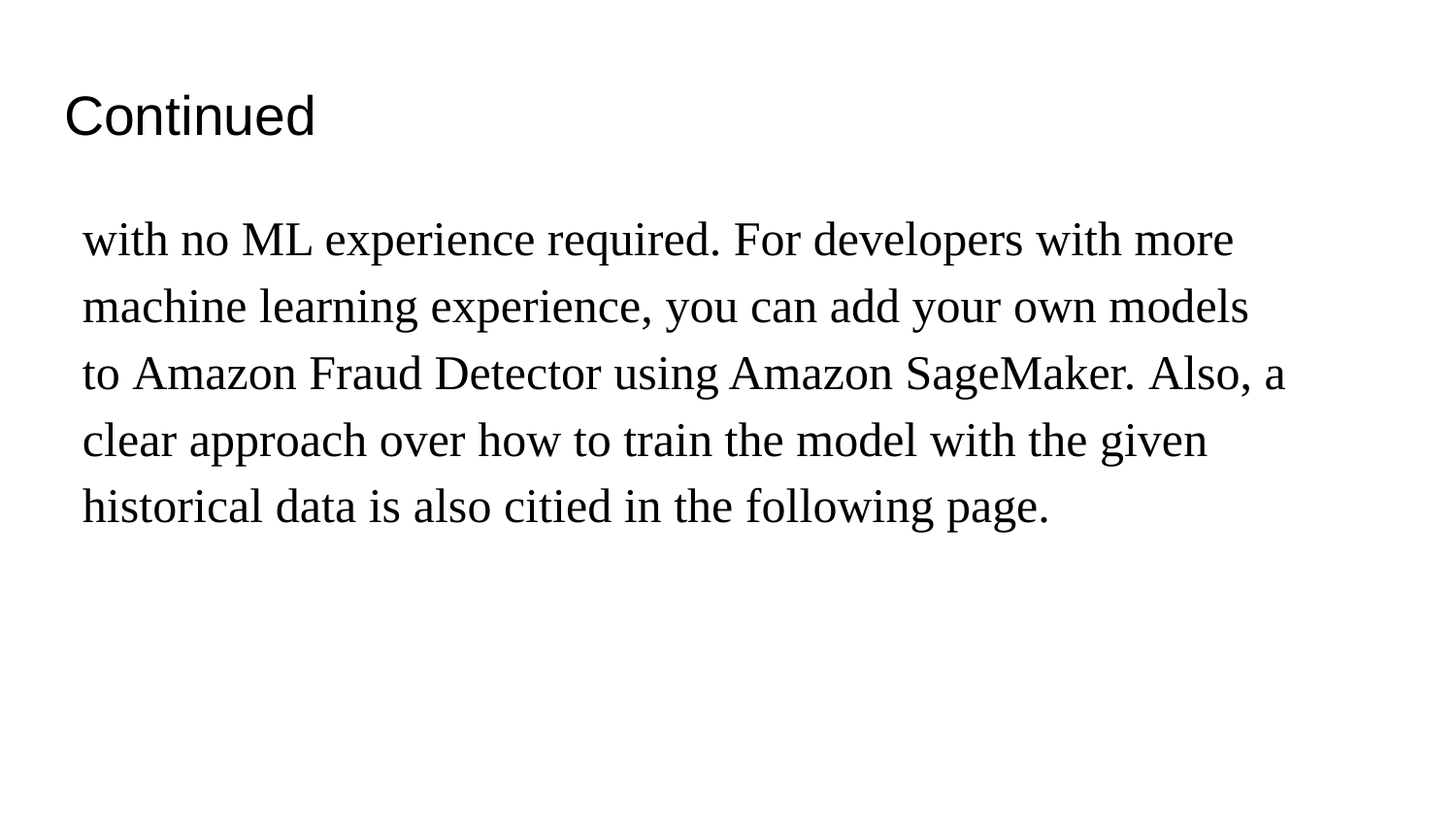

# Continued
with no ML experience required. For developers with more machine learning experience, you can add your own models to Amazon Fraud Detector using Amazon SageMaker. Also, a clear approach over how to train the model with the given historical data is also citied in the following page.